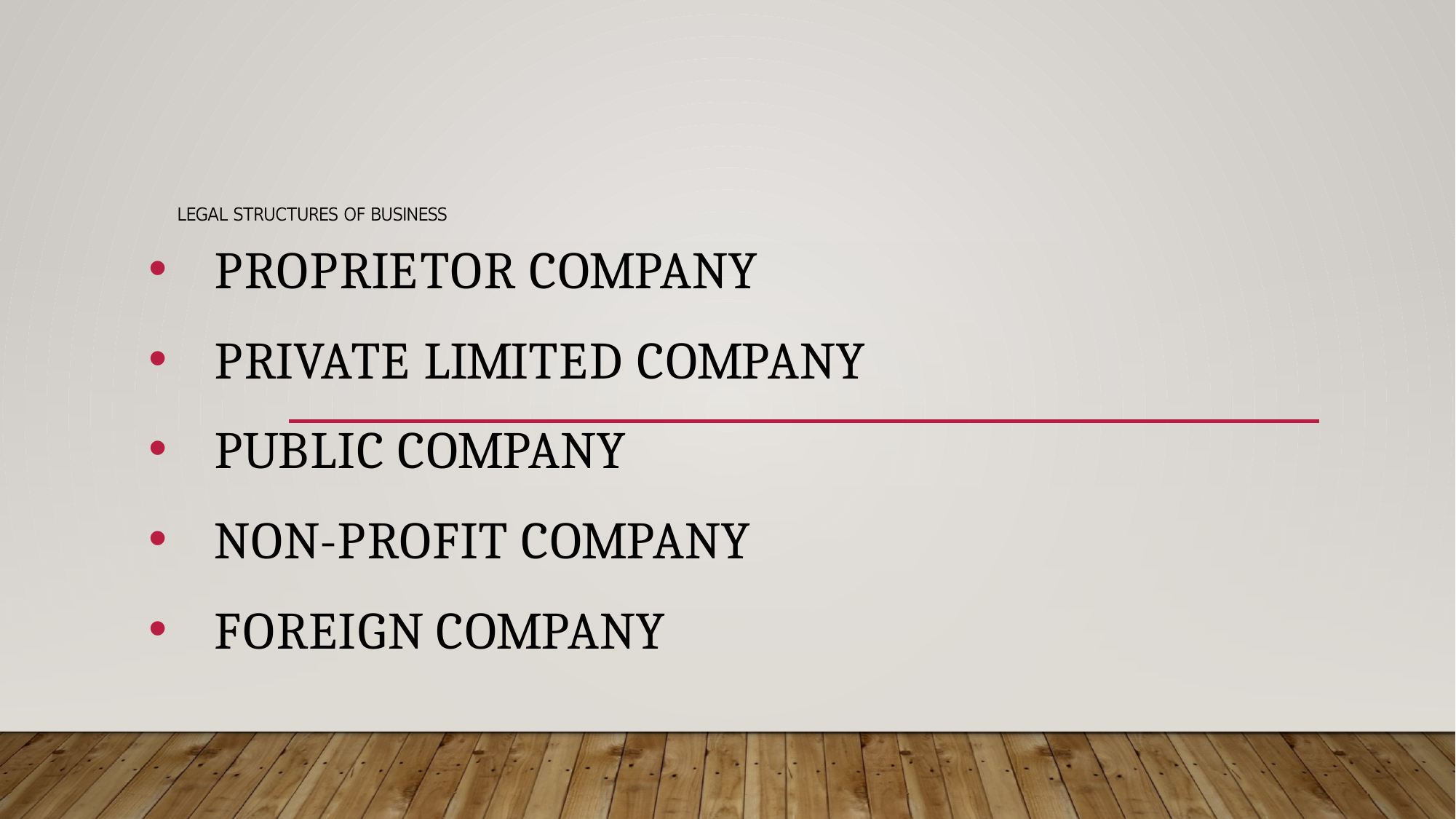

# Legal structures of business
Proprietor Company
Private Limited Company
Public Company
Non-Profit Company
Foreign Company